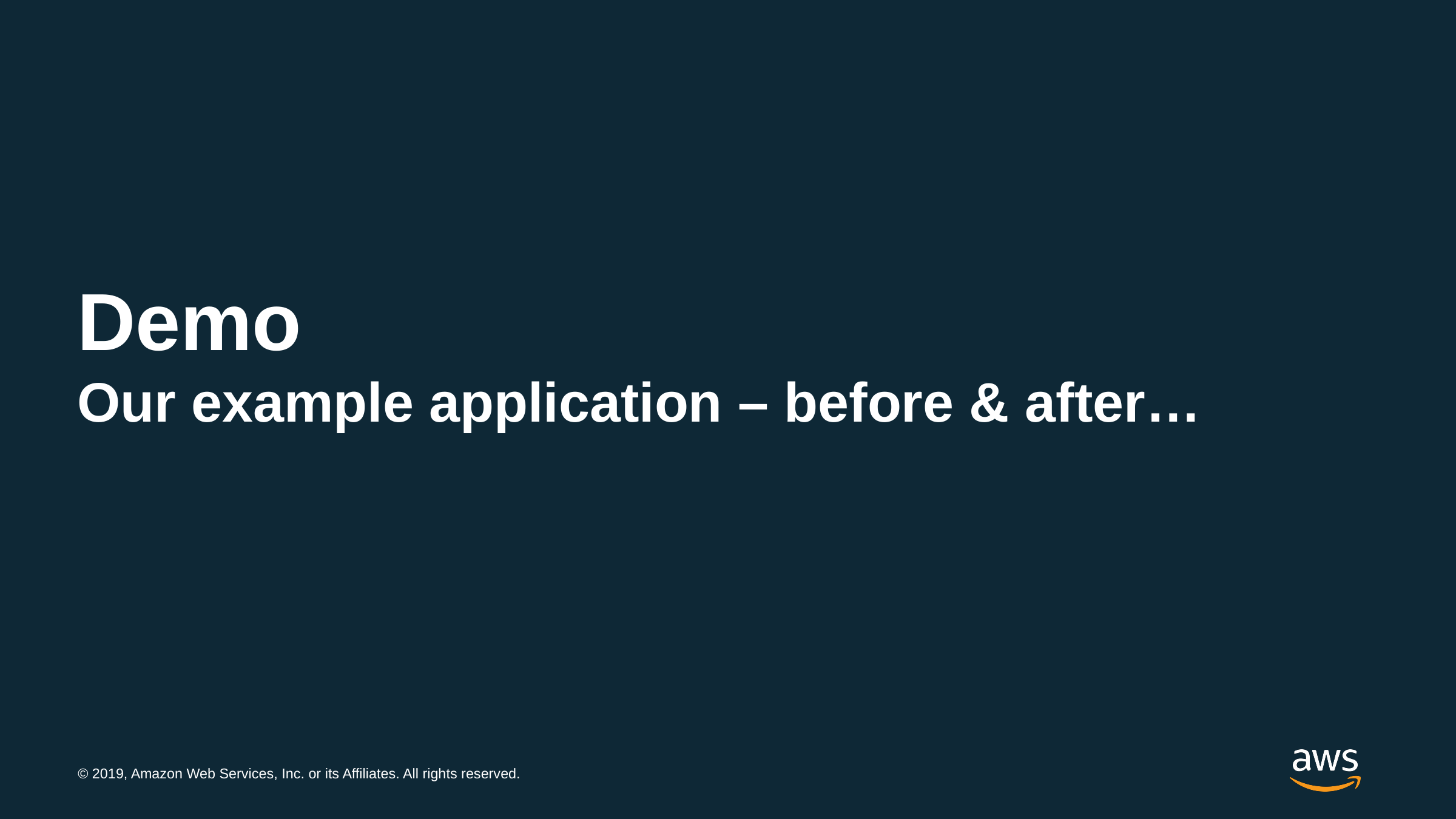

# Demo Our example application – before & after…